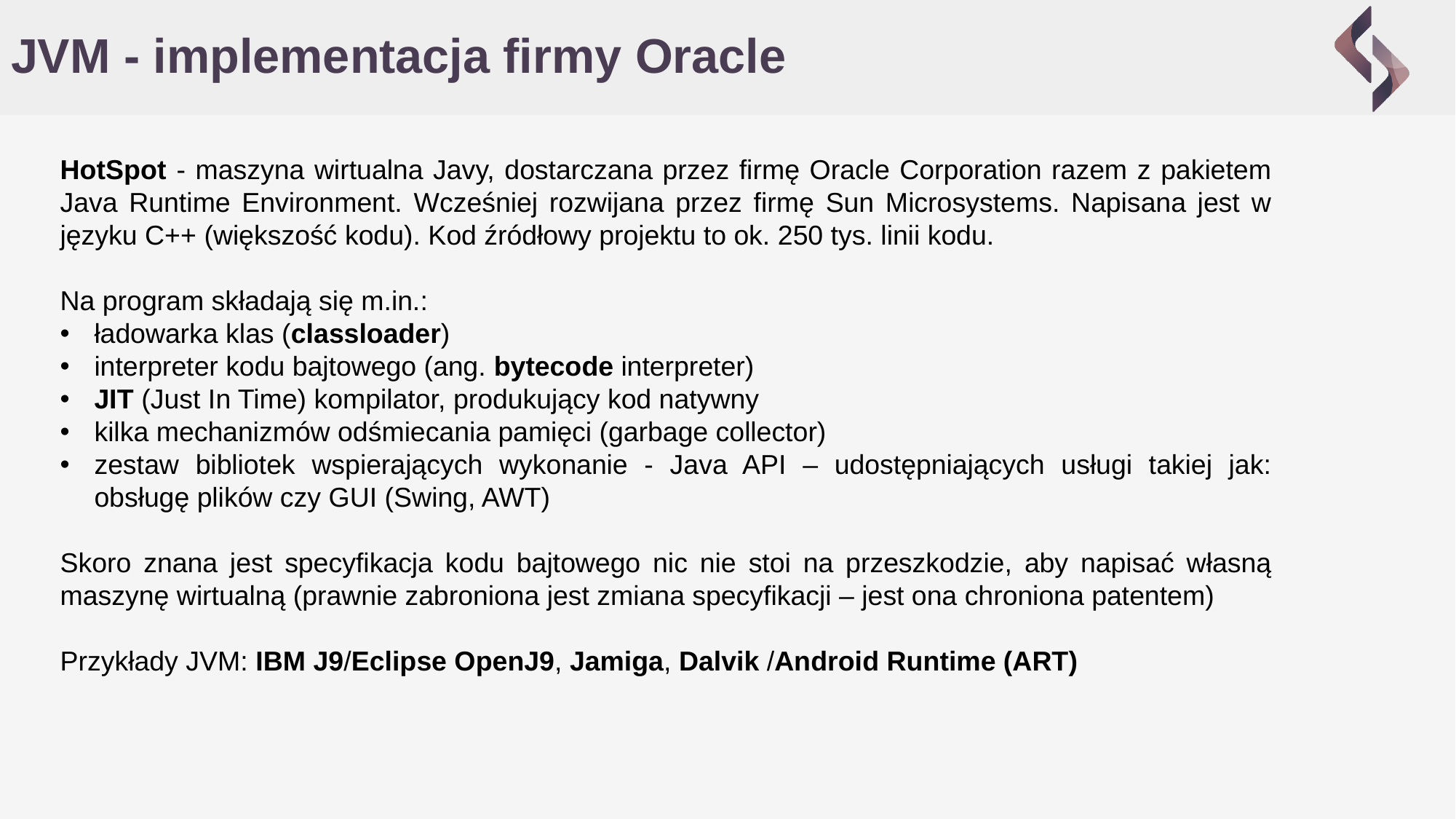

# JVM - implementacja firmy Oracle
HotSpot - maszyna wirtualna Javy, dostarczana przez firmę Oracle Corporation razem z pakietem Java Runtime Environment. Wcześniej rozwijana przez firmę Sun Microsystems. Napisana jest w języku C++ (większość kodu). Kod źródłowy projektu to ok. 250 tys. linii kodu.

Na program składają się m.in.:
ładowarka klas (classloader)
interpreter kodu bajtowego (ang. bytecode interpreter)
JIT (Just In Time) kompilator, produkujący kod natywny
kilka mechanizmów odśmiecania pamięci (garbage collector)
zestaw bibliotek wspierających wykonanie - Java API – udostępniających usługi takiej jak: obsługę plików czy GUI (Swing, AWT)

Skoro znana jest specyfikacja kodu bajtowego nic nie stoi na przeszkodzie, aby napisać własną maszynę wirtualną (prawnie zabroniona jest zmiana specyfikacji – jest ona chroniona patentem)

Przykłady JVM: IBM J9/Eclipse OpenJ9, Jamiga, Dalvik /Android Runtime (ART)